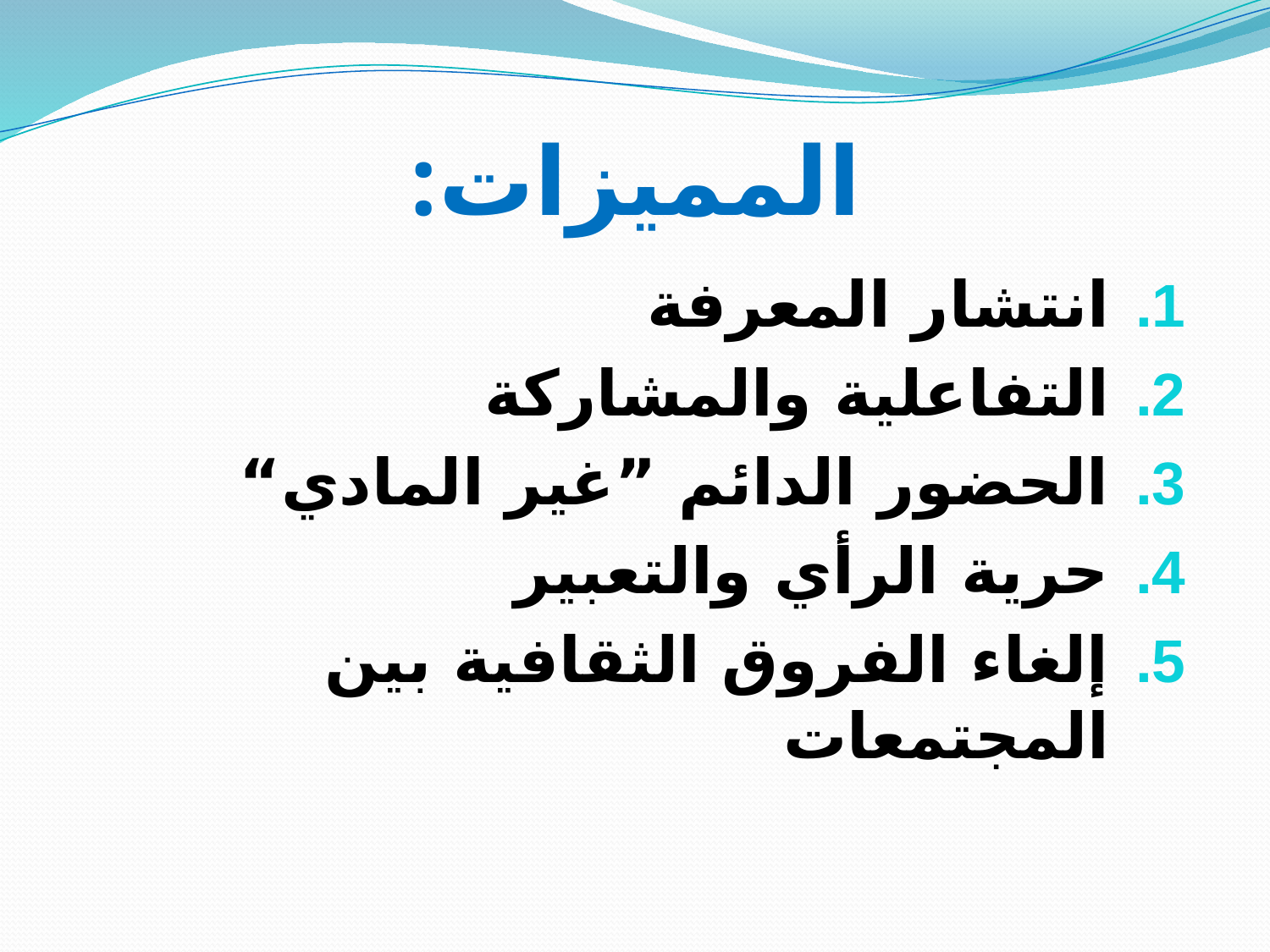

# المميزات:
انتشار المعرفة
التفاعلية والمشاركة
الحضور الدائم ”غير المادي“
حرية الرأي والتعبير
إلغاء الفروق الثقافية بين المجتمعات